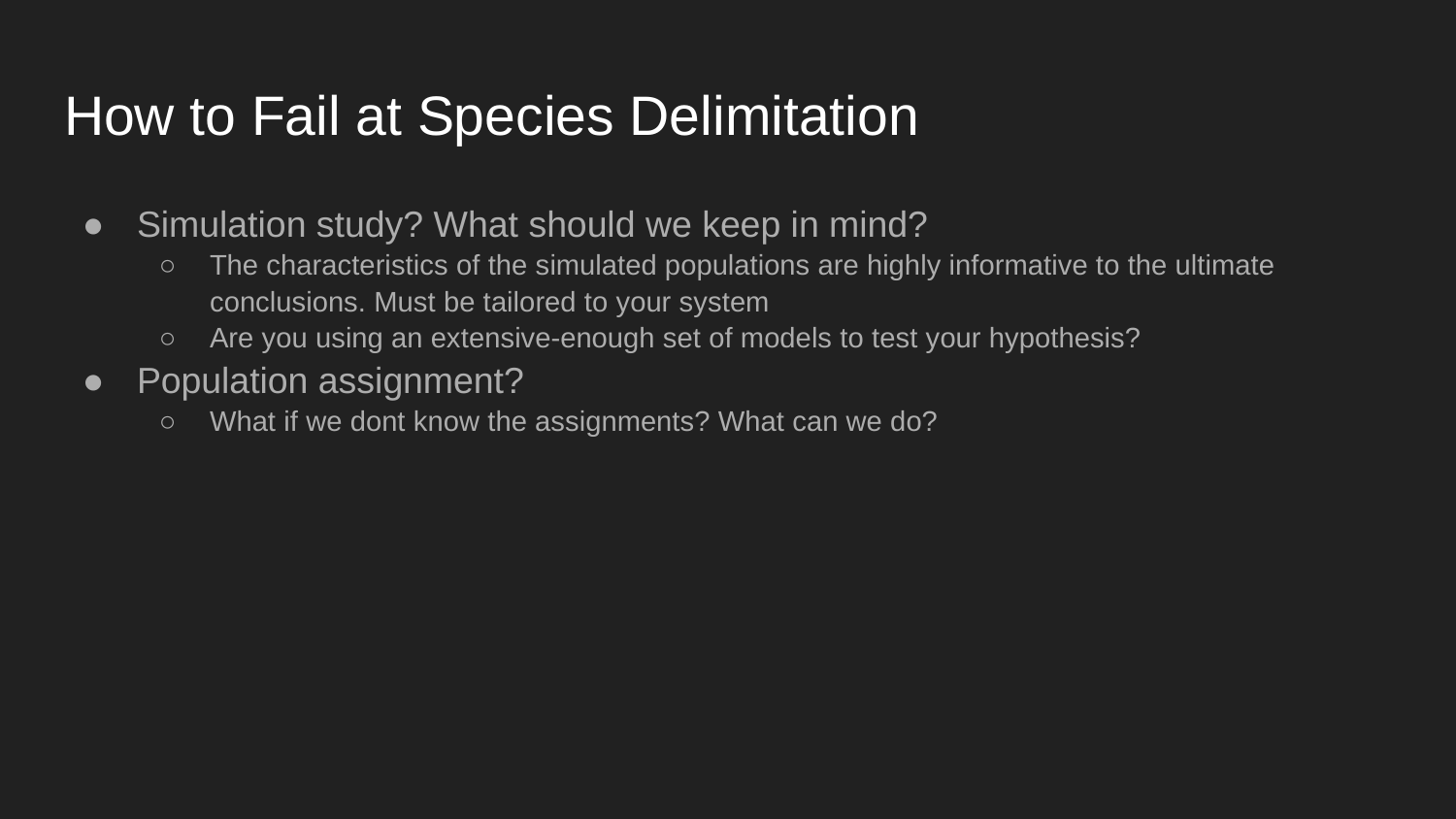

# How to Fail at Species Delimitation
Simulation study? What should we keep in mind?
The characteristics of the simulated populations are highly informative to the ultimate conclusions. Must be tailored to your system
Are you using an extensive-enough set of models to test your hypothesis?
Population assignment?
What if we dont know the assignments? What can we do?